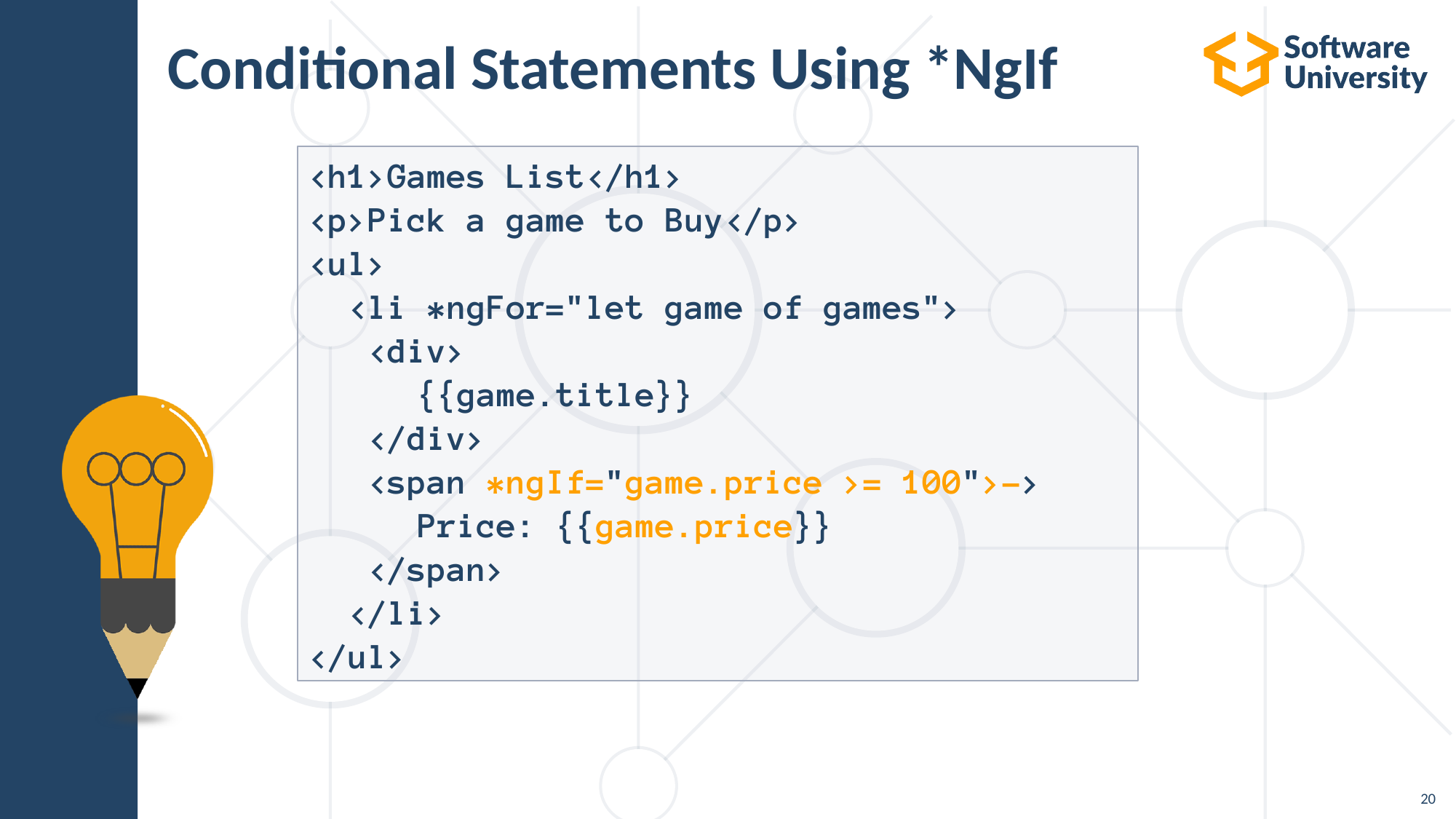

# Conditional Statements Using *NgIf
<h1>Games List</h1>
<p>Pick a game to Buy</p>
<ul>
  <li *ngFor="let game of games">
   <div>
   	{{game.title}}
   </div>
   <span *ngIf="game.price >= 100">->
	Price: {{game.price}}
   </span>
  </li>
</ul>
20